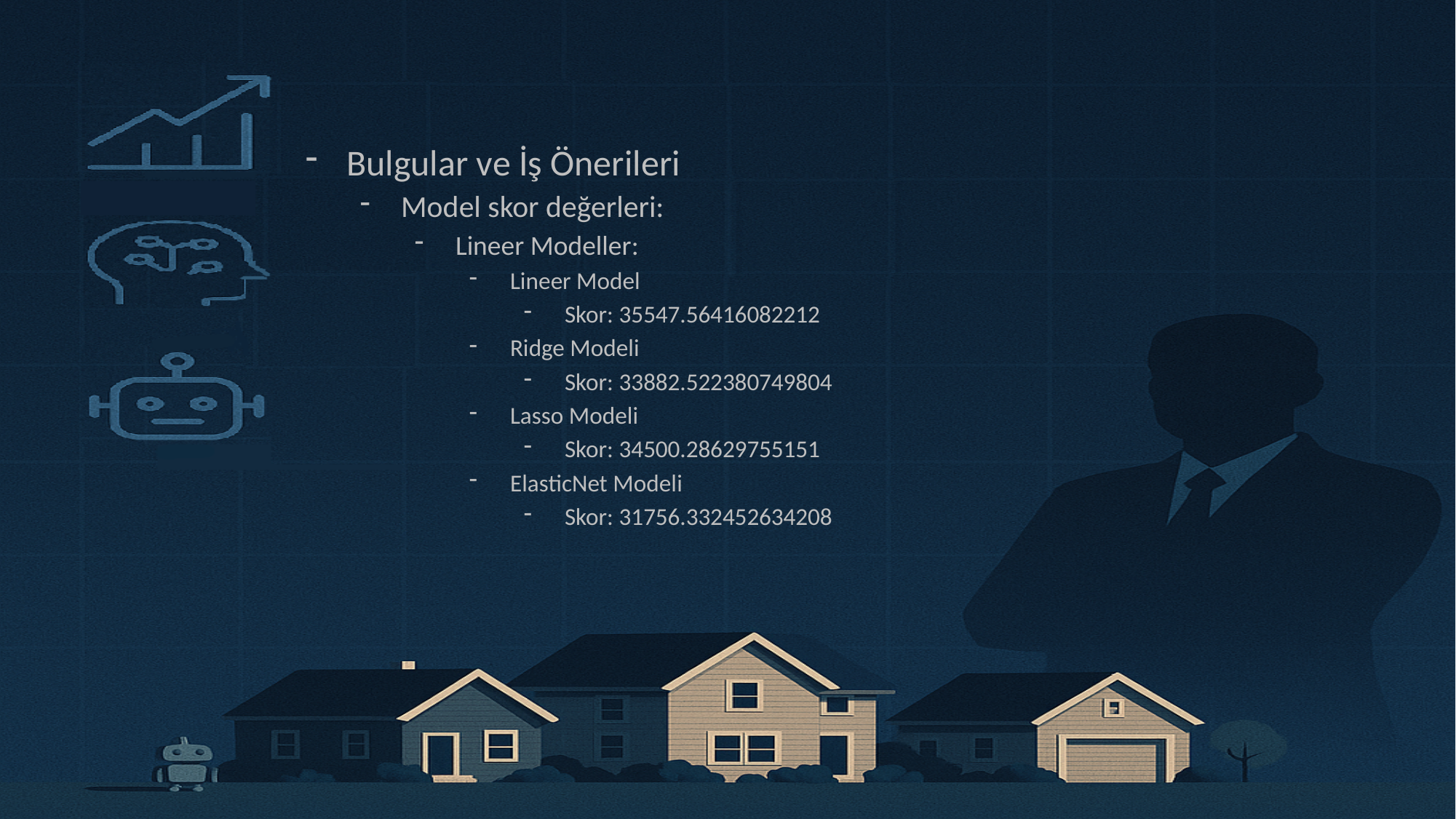

Bulgular ve İş Önerileri
Model skor değerleri:
Lineer Modeller:
Lineer Model
Skor: 35547.56416082212
Ridge Modeli
Skor: 33882.522380749804
Lasso Modeli
Skor: 34500.28629755151
ElasticNet Modeli
Skor: 31756.332452634208